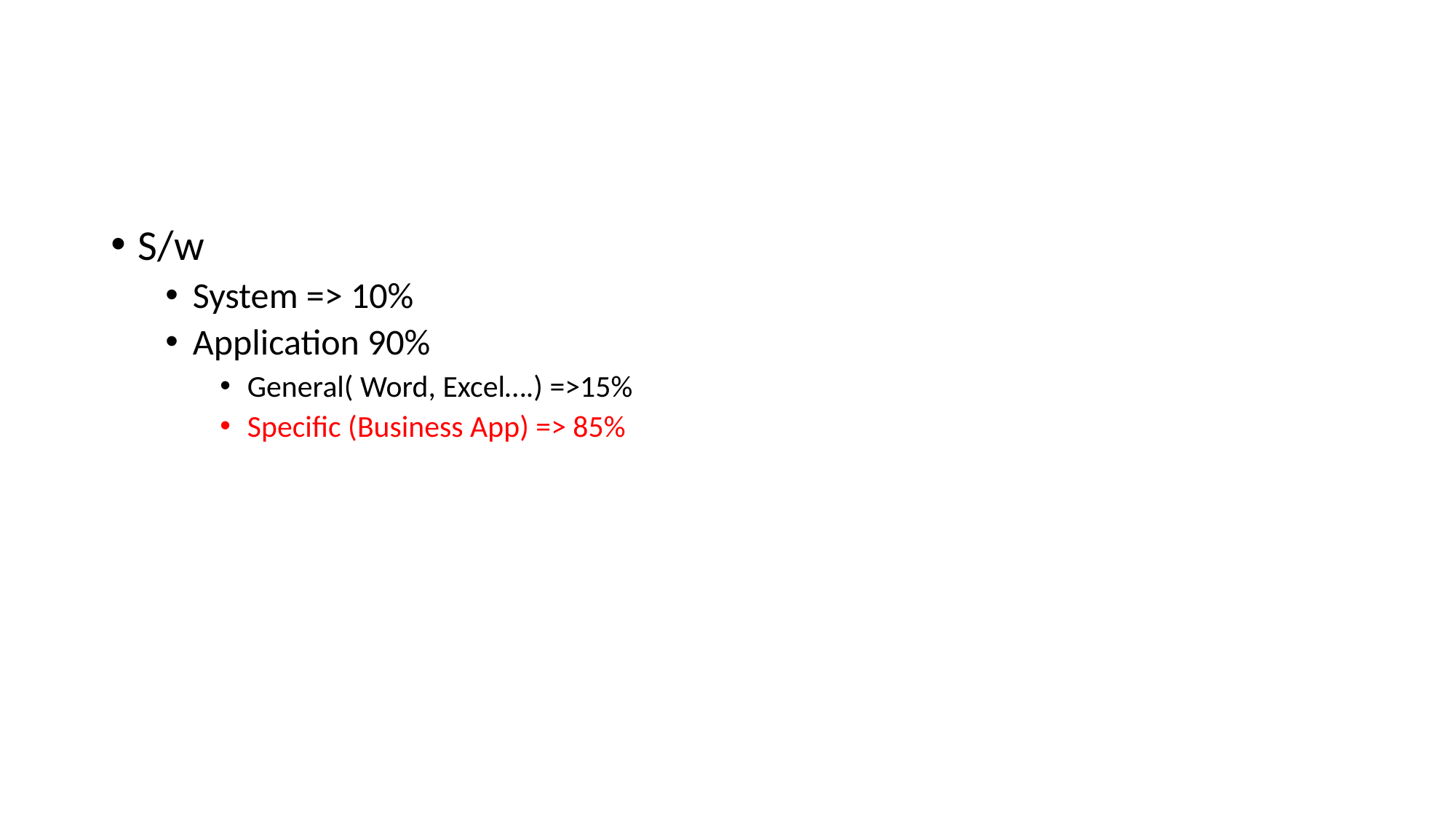

#
S/w
System => 10%
Application 90%
General( Word, Excel….) =>15%
Specific (Business App) => 85%